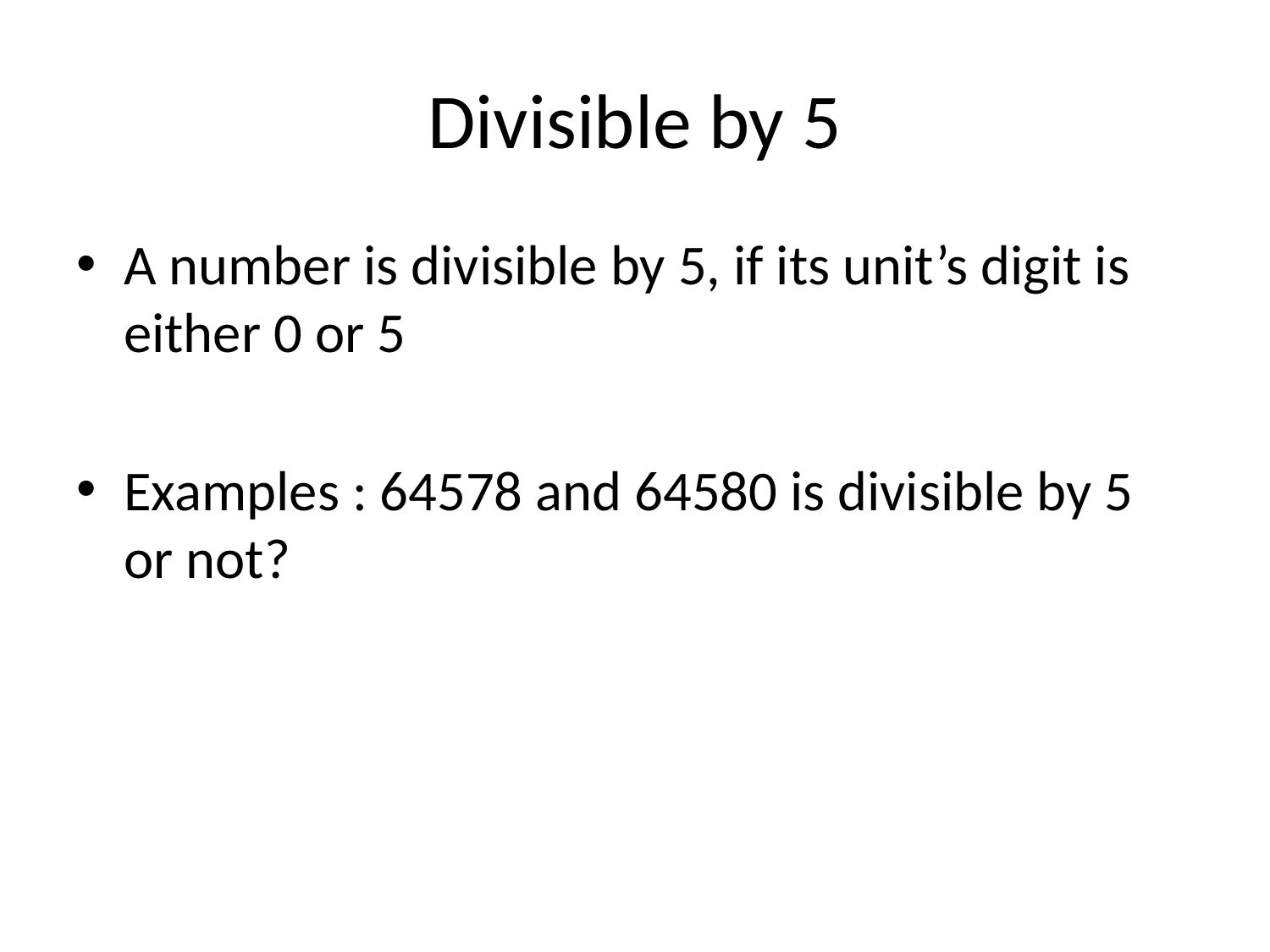

# Divisible by 5
A number is divisible by 5, if its unit’s digit is either 0 or 5

Examples : 64578 and 64580 is divisible by 5 or not?